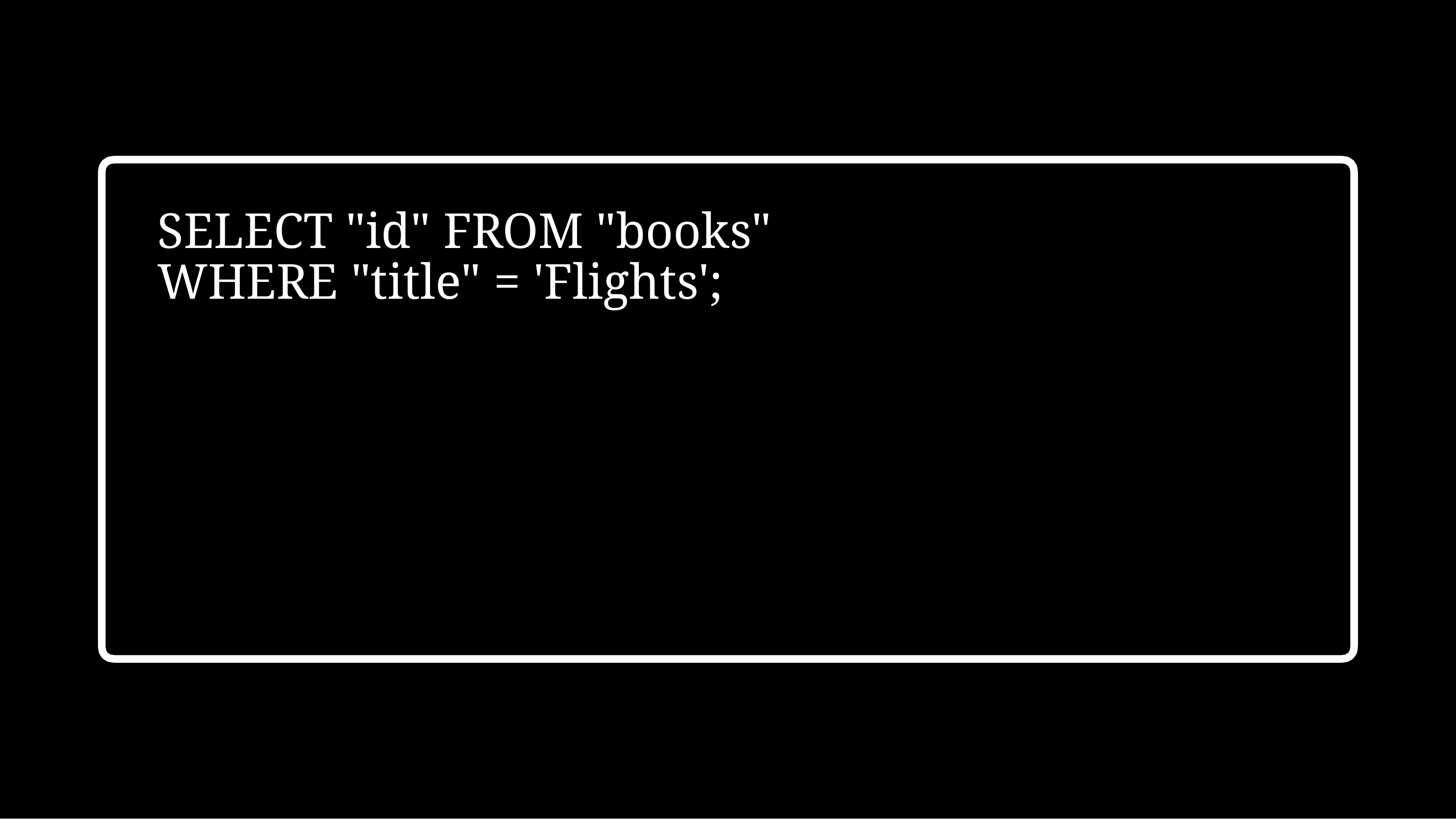

# SELECT "id" FROM "books"  WHERE "title" = 'Flights';